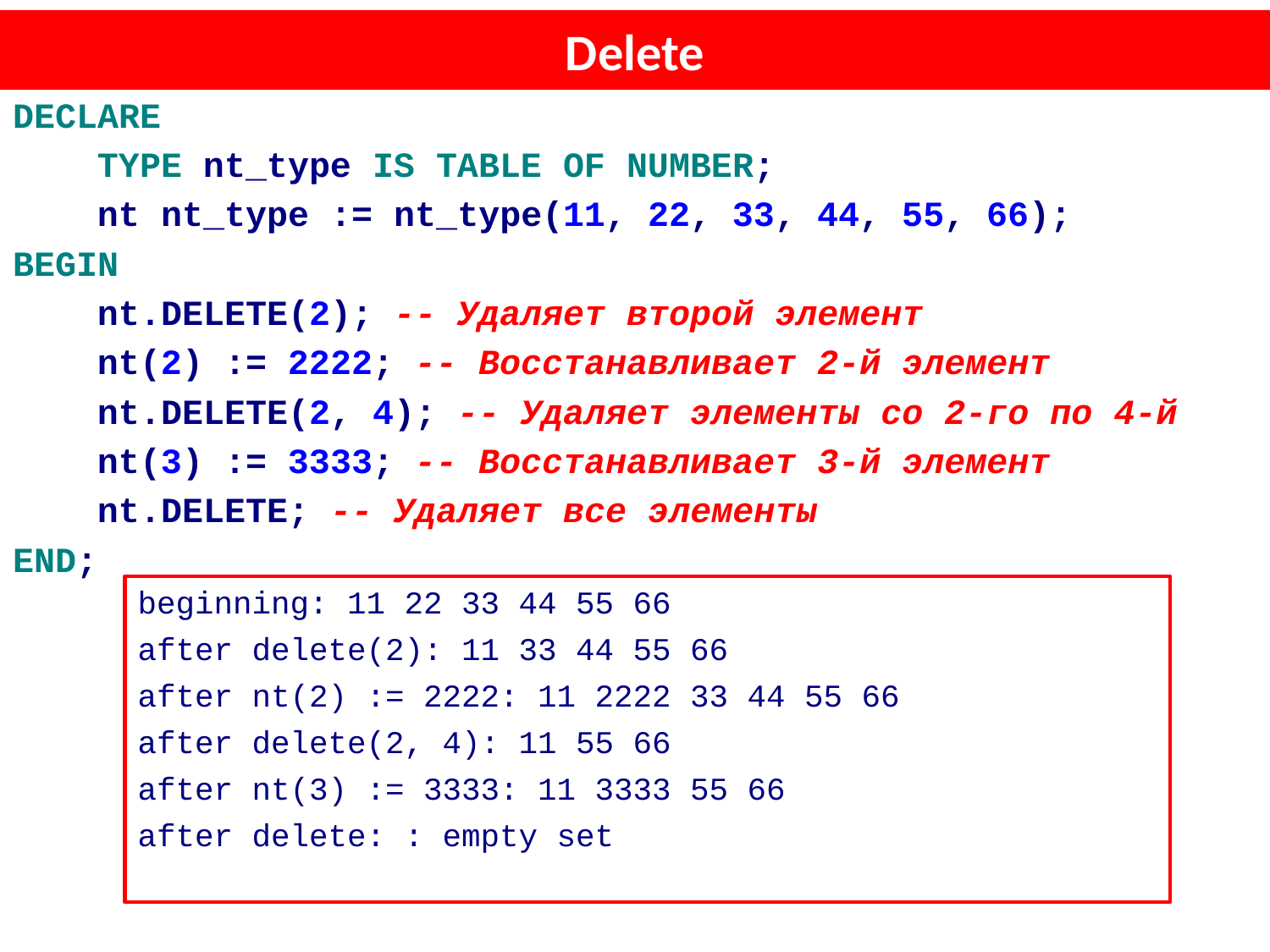

# Delete
DECLARE
    TYPE nt_type IS TABLE OF NUMBER;
    nt nt_type := nt_type(11, 22, 33, 44, 55, 66);
BEGIN
    nt.DELETE(2); -- Удаляет второй элемент
    nt(2) := 2222; -- Восстанавливает 2-й элемент
    nt.DELETE(2, 4); -- Удаляет элементы со 2-го по 4-й
    nt(3) := 3333; -- Восстанавливает 3-й элемент
    nt.DELETE; -- Удаляет все элементы
END;
beginning: 11 22 33 44 55 66
after delete(2): 11 33 44 55 66
after nt(2) := 2222: 11 2222 33 44 55 66
after delete(2, 4): 11 55 66
after nt(3) := 3333: 11 3333 55 66
after delete: : empty set